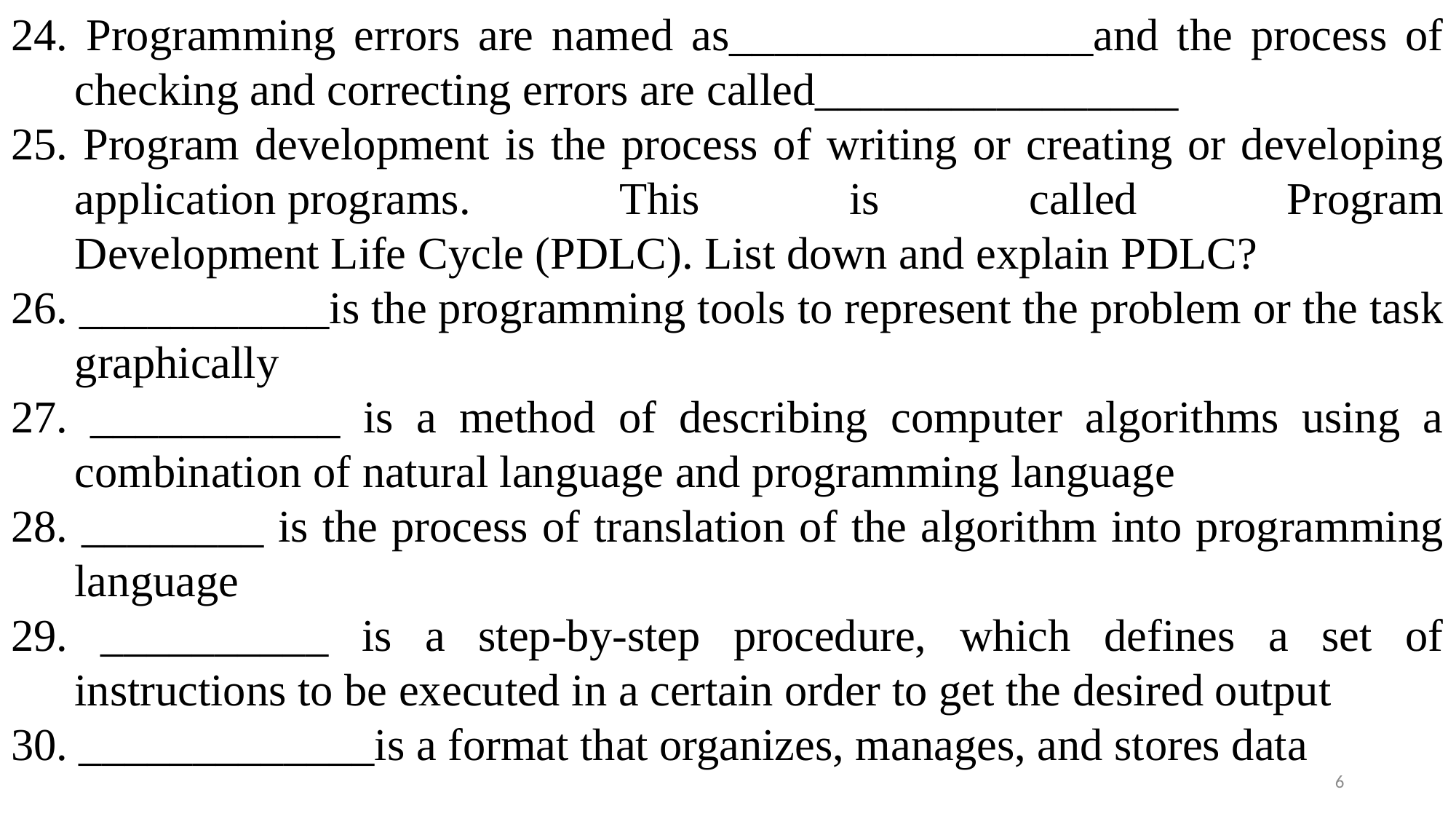

24. Programming errors are named as________________and the process of checking and correcting errors are called________________
25. Program development is the process of writing or creating or developing application programs. This is called Program Development Life Cycle (PDLC). List down and explain PDLC?
26. ___________is the programming tools to represent the problem or the task graphically
27. ___________ is a method of describing computer algorithms using a combination of natural language and programming language
28. ________ is the process of translation of the algorithm into programming language
29. __________ is a step-by-step procedure, which defines a set of instructions to be executed in a certain order to get the desired output
30. _____________is a format that organizes, manages, and stores data
6